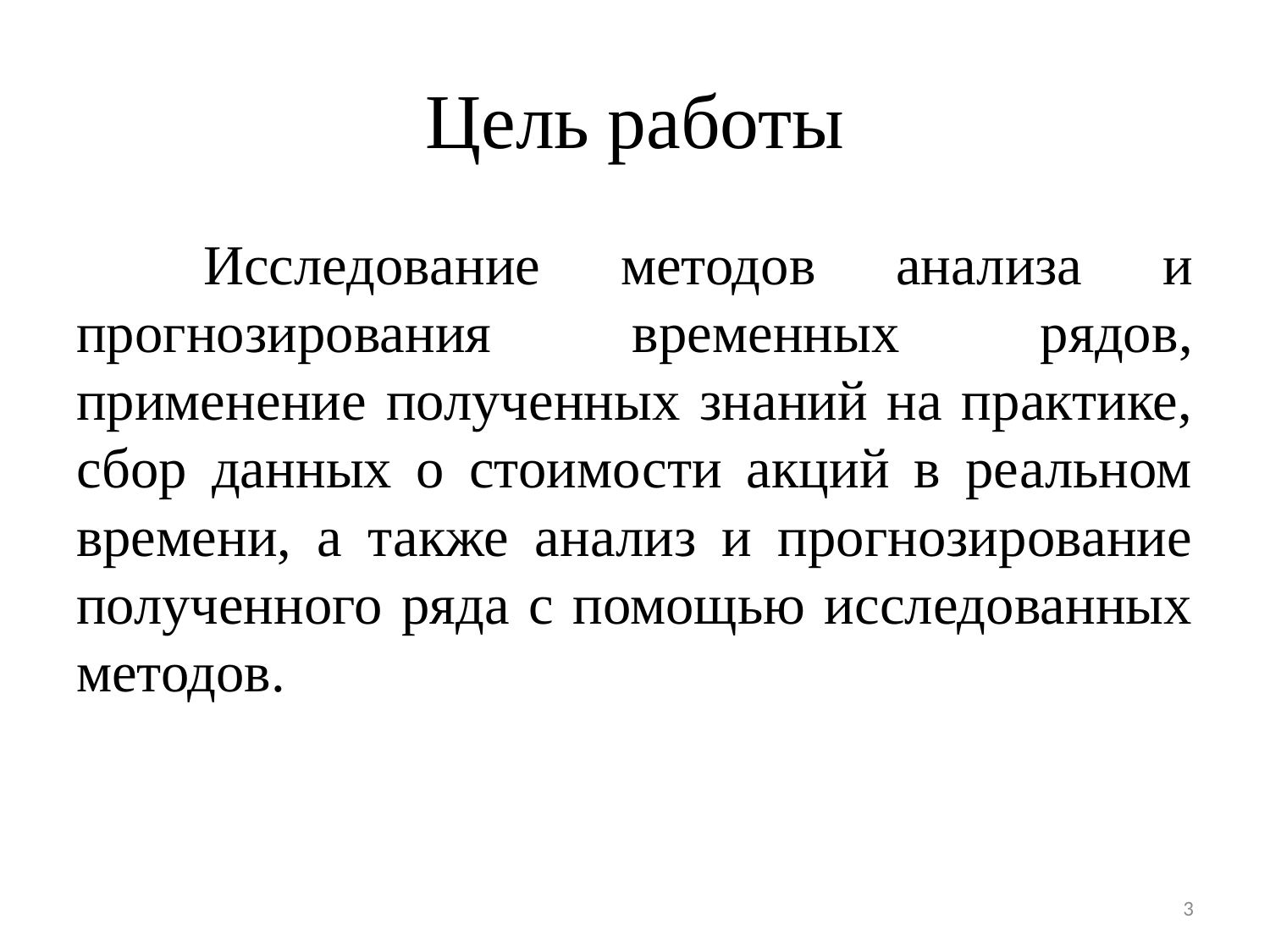

# Цель работы
	Исследование методов анализа и прогнозирования временных рядов, применение полученных знаний на практике, сбор данных о стоимости акций в реальном времени, а также анализ и прогнозирование полученного ряда с помощью исследованных методов.

3